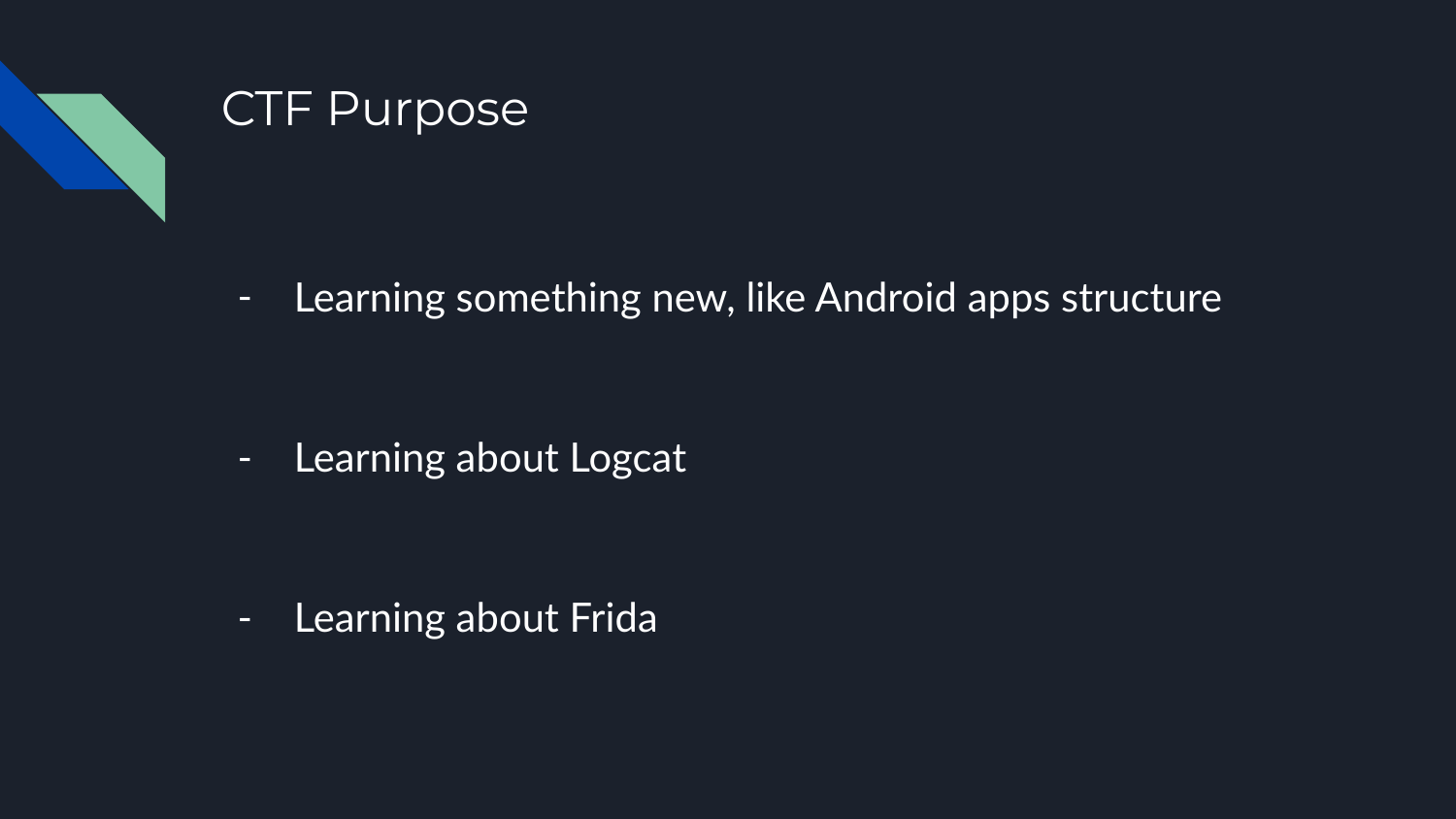

# CTF Purpose
Learning something new, like Android apps structure

Learning about Logcat

Learning about Frida